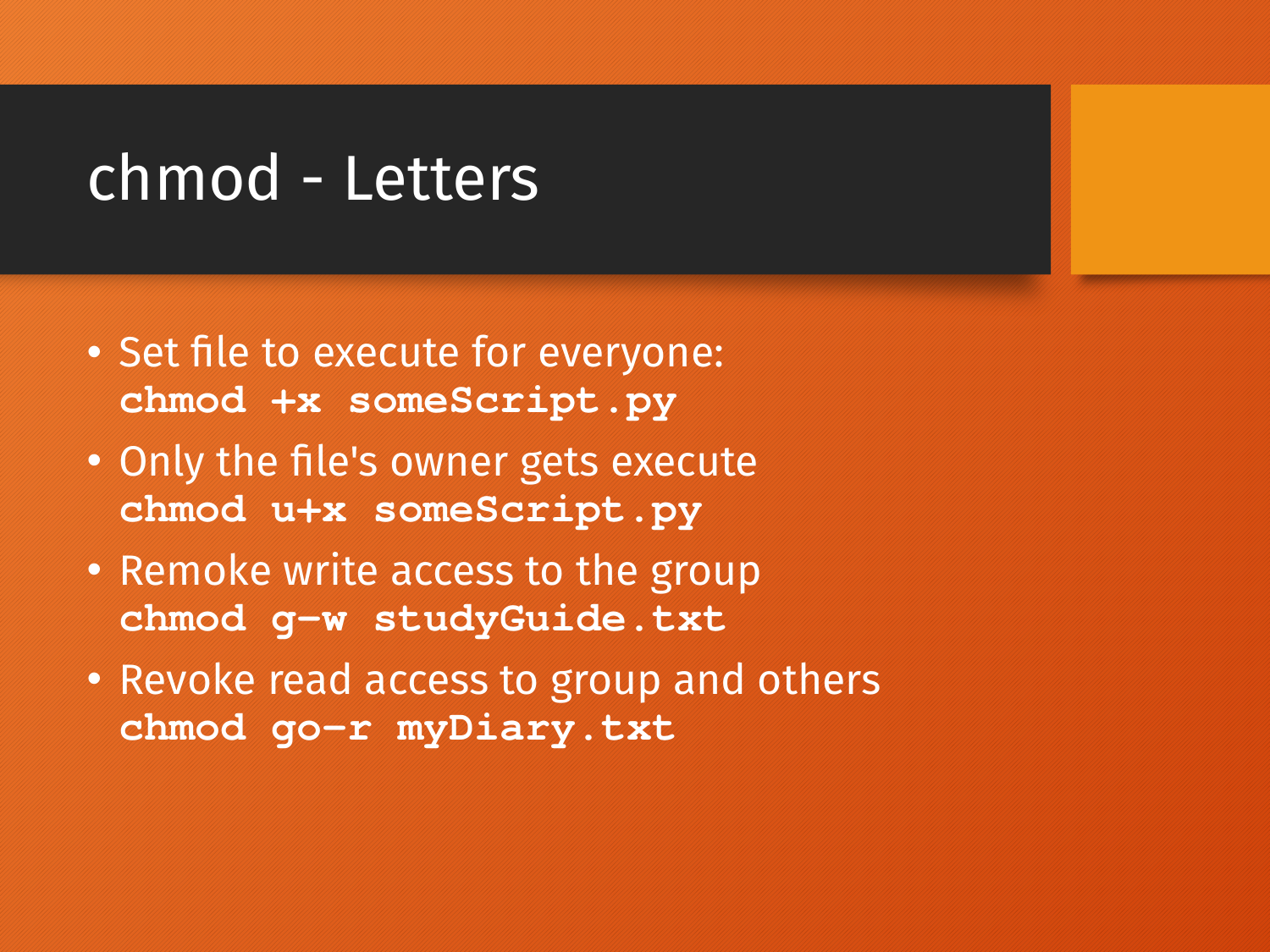

# chmod - Letters
Set file to execute for everyone:
chmod +x someScript.py
Only the file's owner gets execute
chmod u+x someScript.py
Remoke write access to the group
chmod g-w studyGuide.txt
Revoke read access to group and others
chmod go-r myDiary.txt